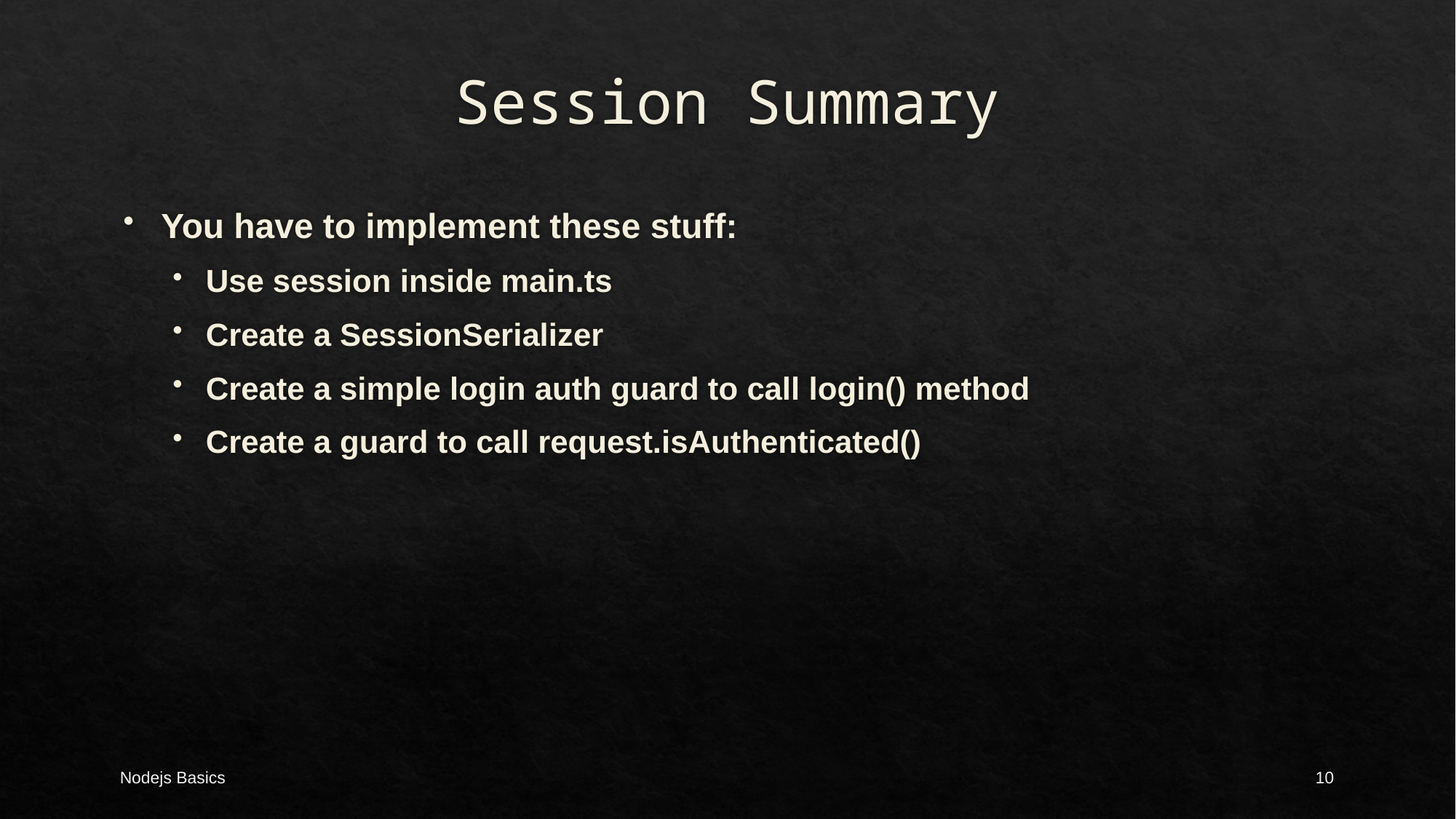

# Session Summary
You have to implement these stuff:
Use session inside main.ts
Create a SessionSerializer
Create a simple login auth guard to call login() method
Create a guard to call request.isAuthenticated()

Nodejs Basics
10